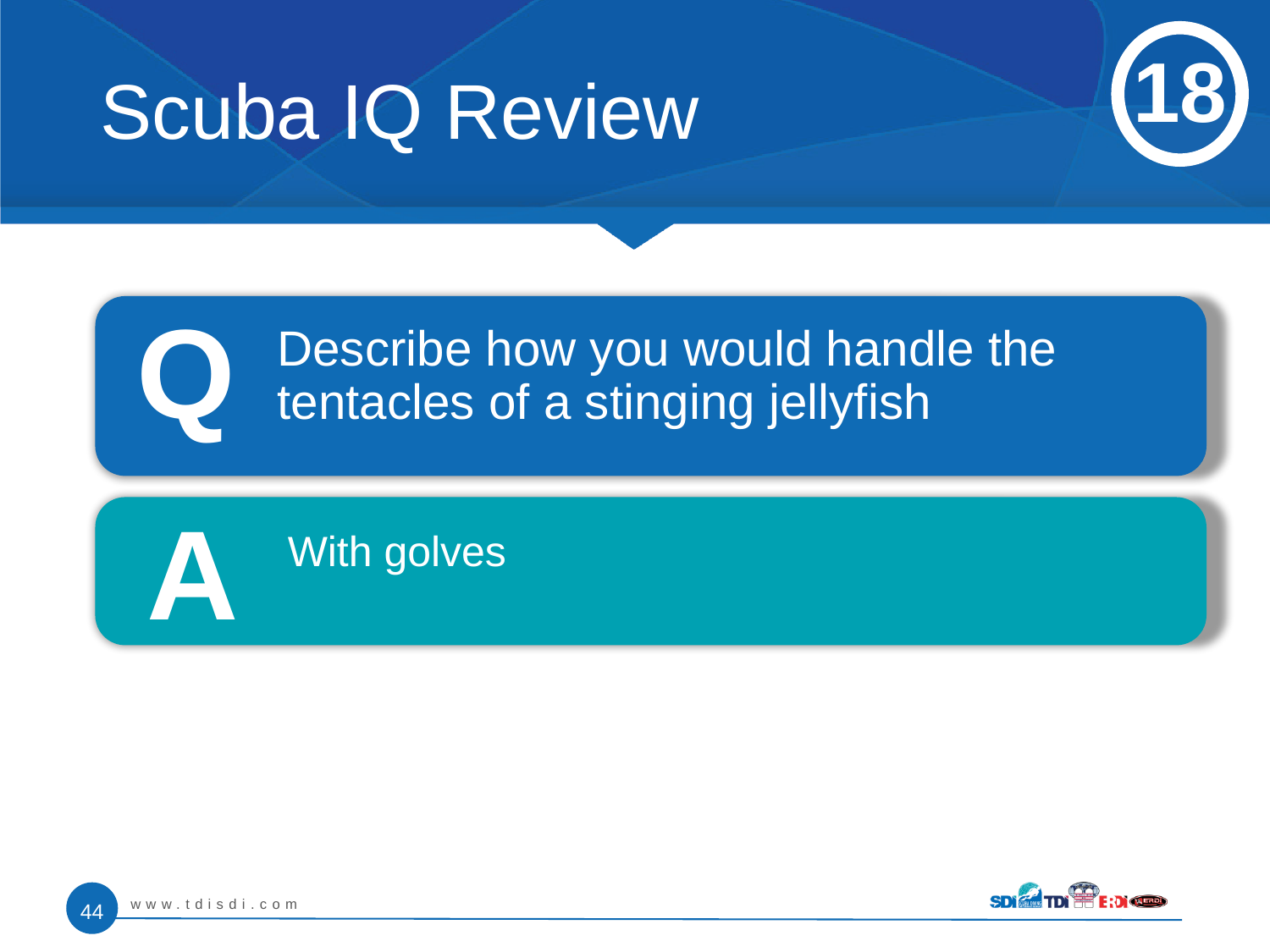

# Scuba IQ Review
18
Q

 	Describe how you would handle the tentacles of a stinging jellyfish

A

With golves
www.tdisdi.com
44